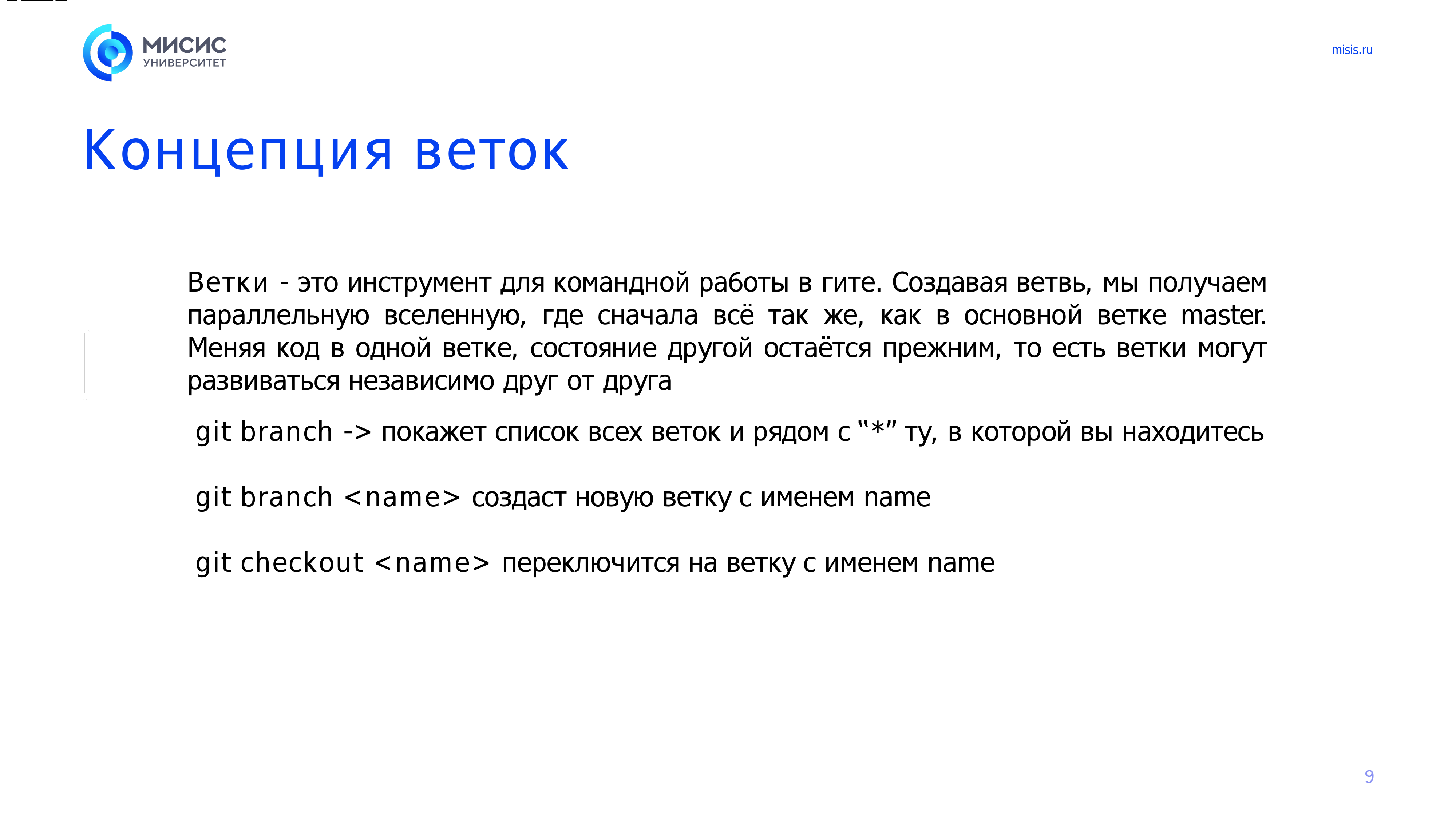

# Концепция веток
Ветки - это инструмент для командной работы в гите. Создавая ветвь, мы получаем параллельную вселенную, где сначала всё так же, как в основной ветке master. Меняя код в одной ветке, состояние другой остаётся прежним, то есть ветки могут развиваться независимо друг от друга

 git branch -> покажет список всех веток и рядом с “*” ту, в которой вы находитесь

 git branch <name> создаст новую ветку с именем name

 git checkout <name> переключится на ветку с именем name
9